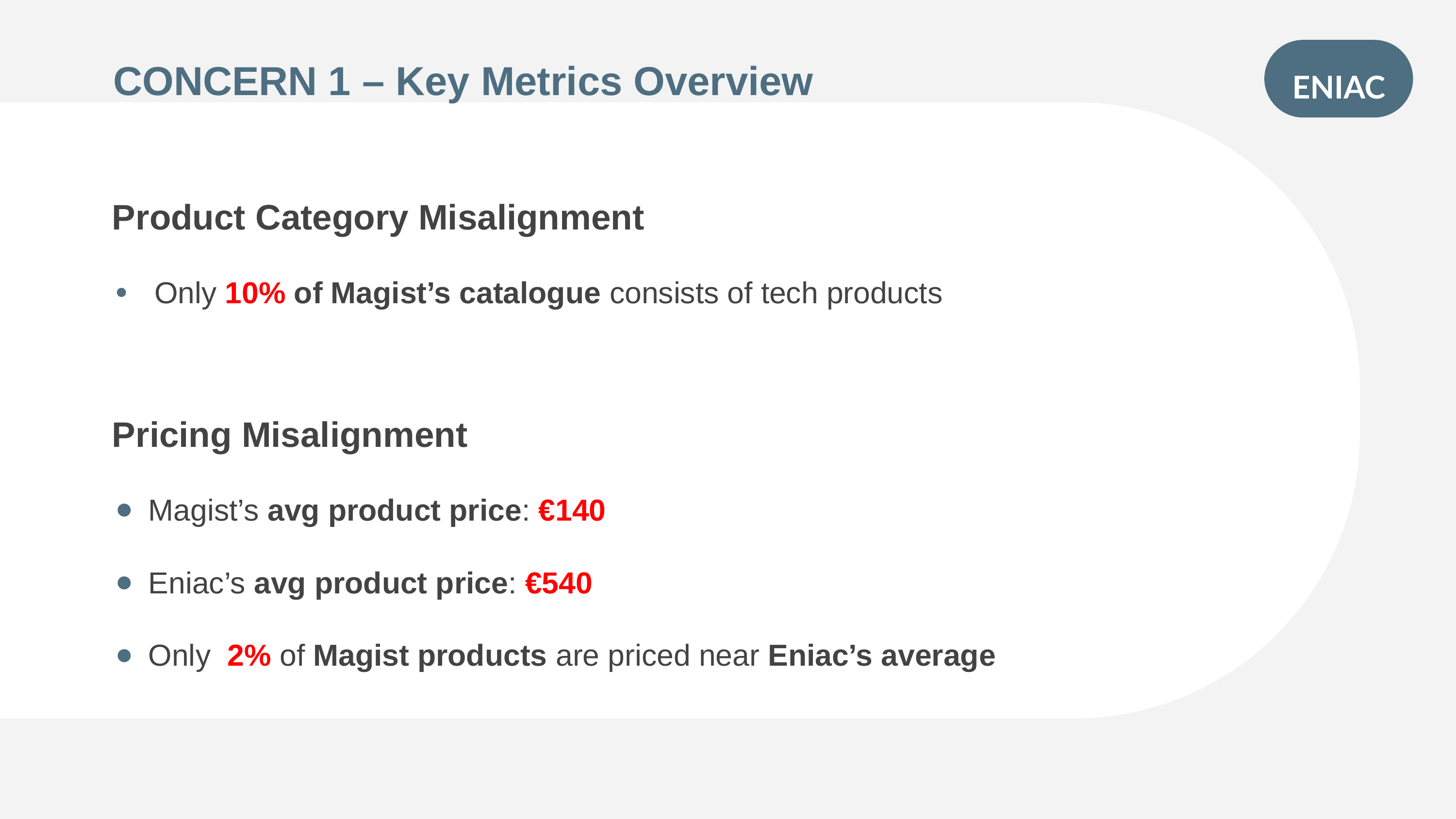

ENIAC
CONCERN 1 – Key Metrics Overview
Product Category Misalignment
 Only 10% of Magist’s catalogue consists of tech products

Pricing Misalignment
Magist’s avg product price: €140
Eniac’s avg product price: €540
Only  2% of Magist products are priced near Eniac’s average